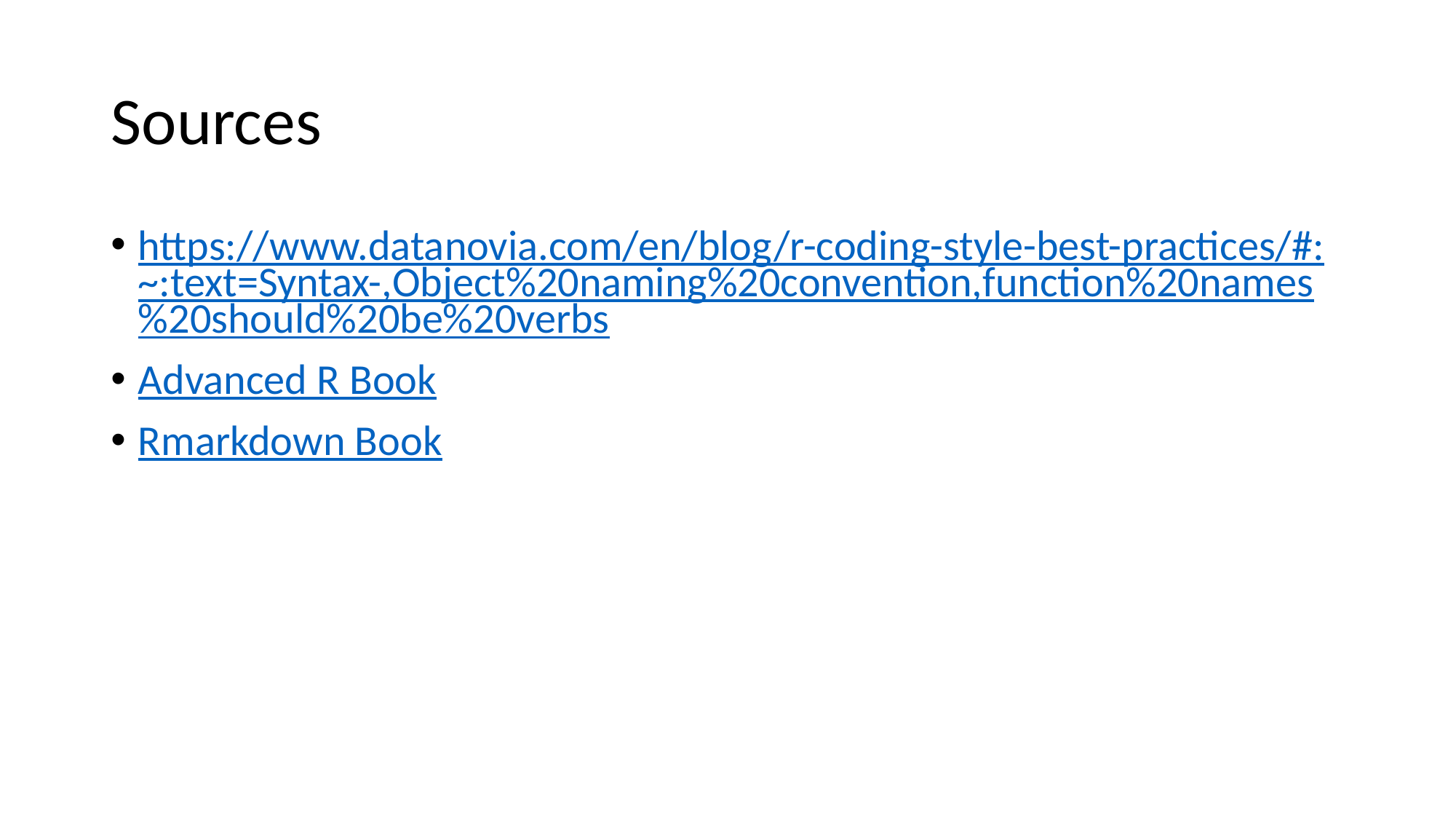

# Sources
https://www.datanovia.com/en/blog/r-coding-style-best-practices/#:~:text=Syntax-,Object%20naming%20convention,function%20names%20should%20be%20verbs
Advanced R Book
Rmarkdown Book